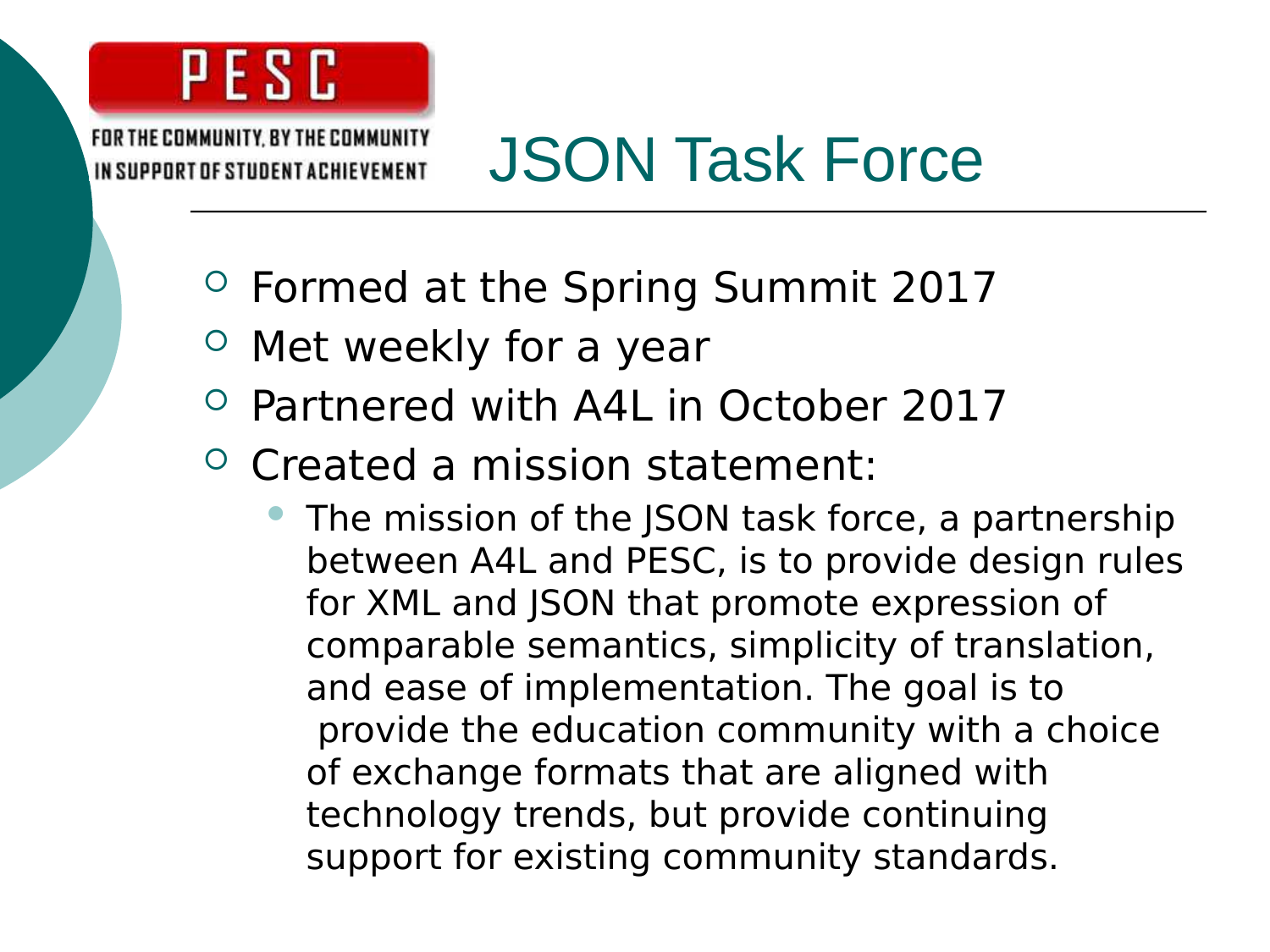

# JSON Task Force
Formed at the Spring Summit 2017
Met weekly for a year
Partnered with A4L in October 2017
Created a mission statement:
The mission of the JSON task force, a partnership between A4L and PESC, is to provide design rules for XML and JSON that promote expression of comparable semantics, simplicity of translation, and ease of implementation. The goal is to  provide the education community with a choice of exchange formats that are aligned with technology trends, but provide continuing support for existing community standards.